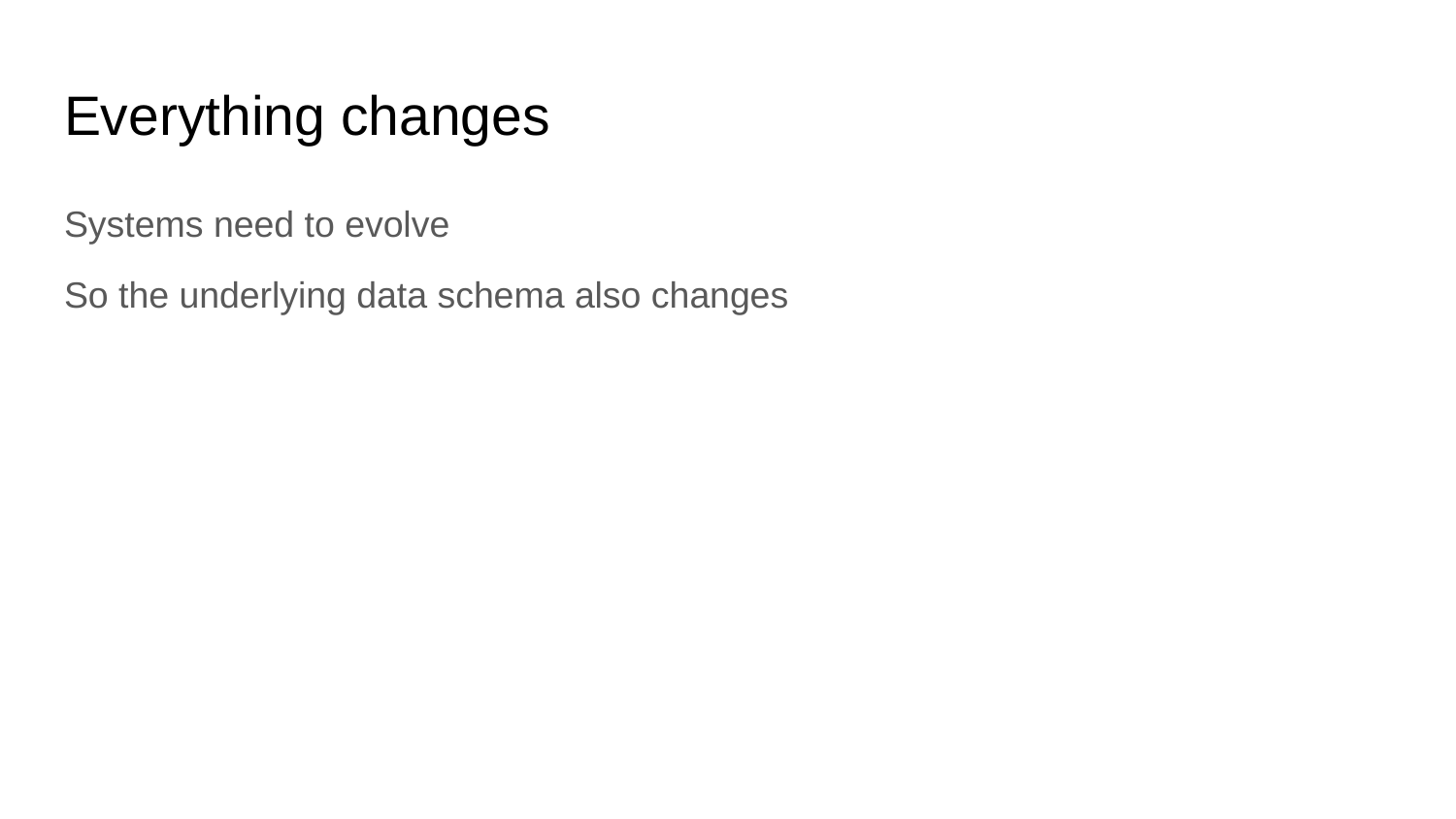

# Everything changes

Systems need to evolve
So the underlying data schema also changes